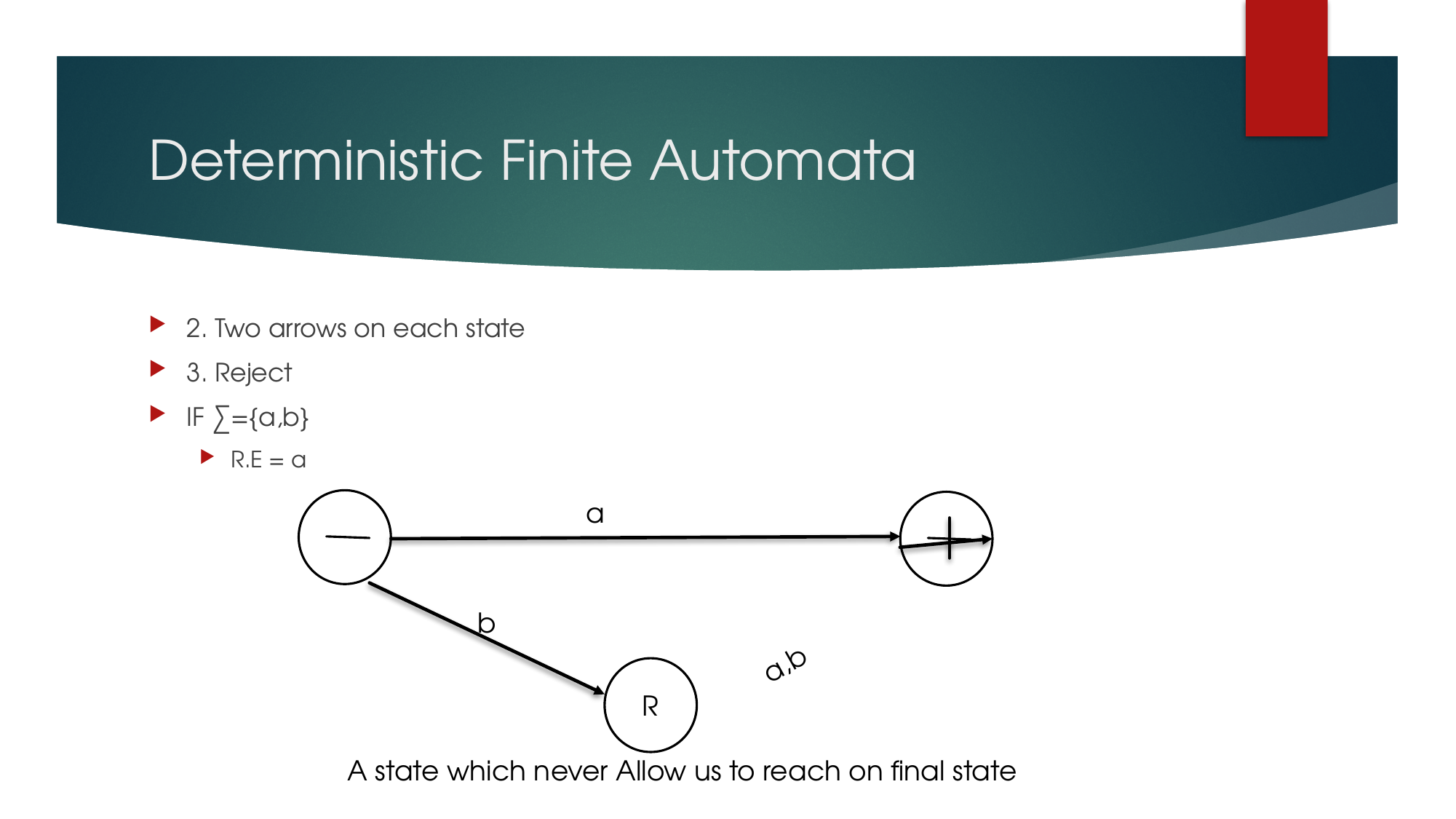

# Deterministic Finite Automata
2. Two arrows on each state
3. Reject
IF ∑={a,b}
R.E = a

a

a,b
b
R
A state which never Allow us to reach on final state